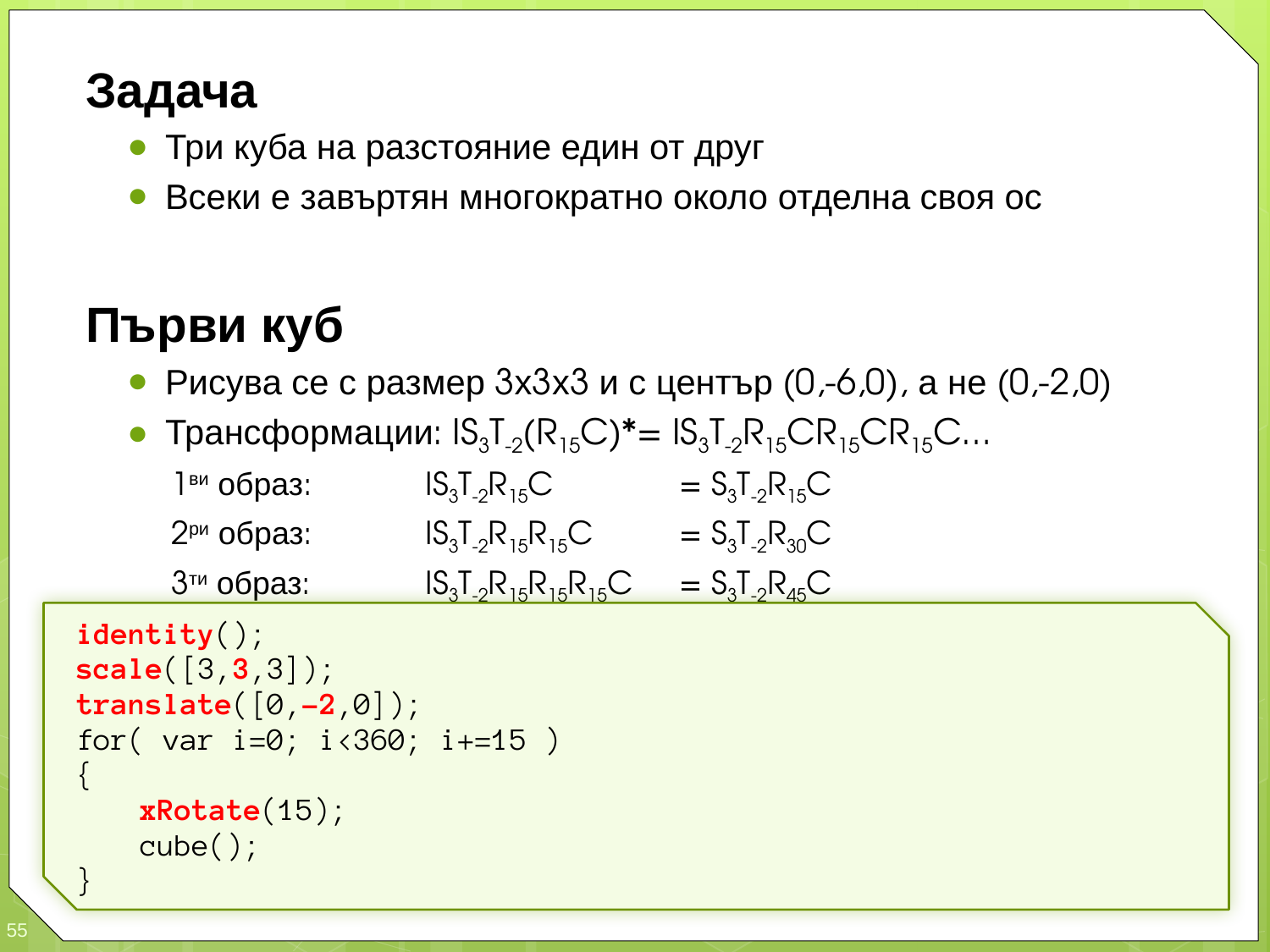

Задача
Три куба на разстояние един от друг
Всеки е завъртян многократно около отделна своя ос

Първи куб
Рисува се с размер 3х3х3 и с център (0,-6,0), а не (0,-2,0)
Трансформации: IS3T-2(R15C)*= IS3T-2R15CR15CR15C…
1ви образ:	IS3T-2R15C	= S3T-2R15C
2ри образ:	IS3T-2R15R15C	= S3T-2R30C
3ти образ:	IS3T-2R15R15R15C	= S3T-2R45C

identity();
scale([3,3,3]);
translate([0,-2,0]);
for( var i=0; i<360; i+=15 )
{
	xRotate(15);
	cube();
}